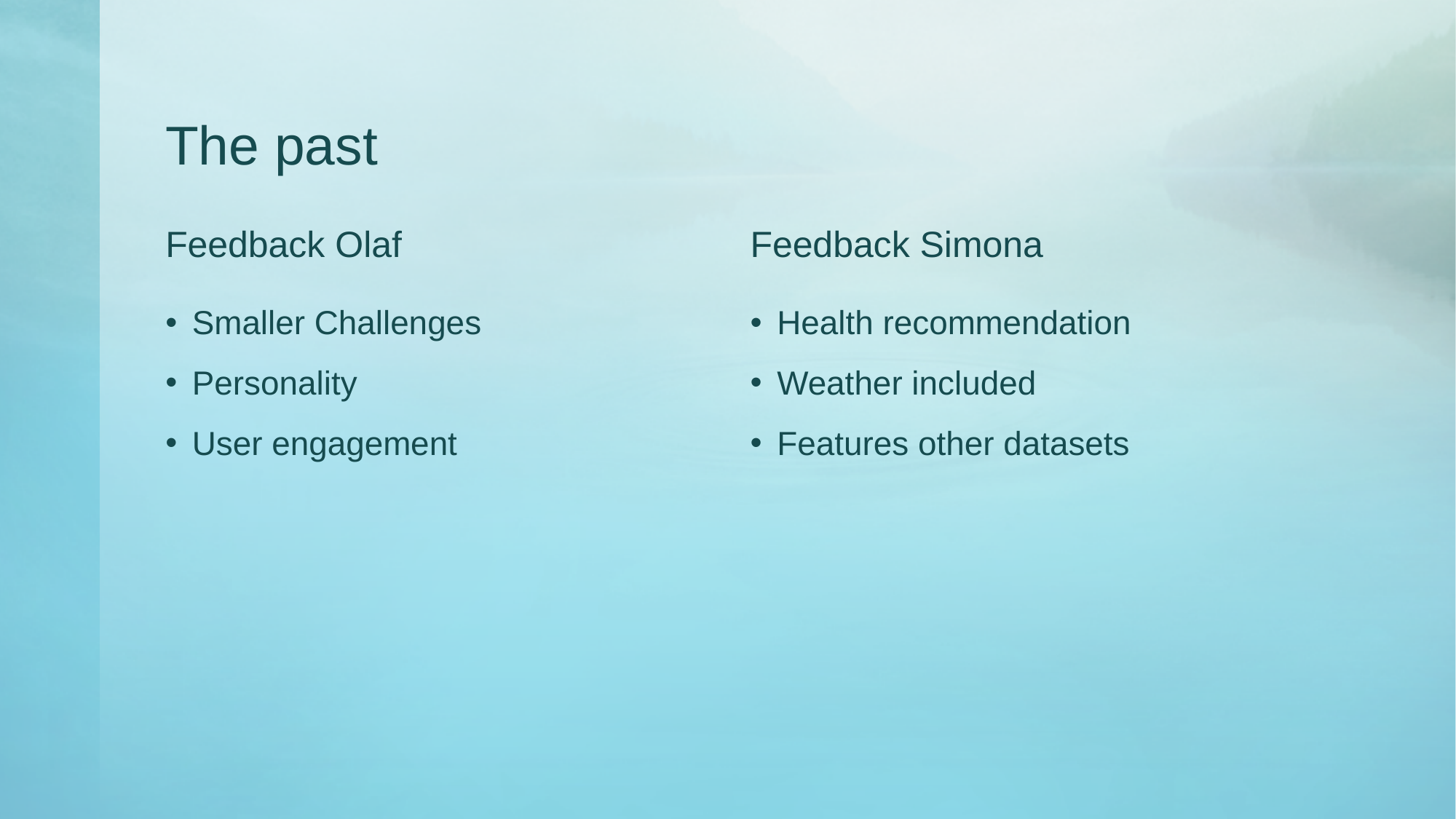

# The past
Feedback Olaf
Feedback Simona
Smaller Challenges
Personality
User engagement

Health recommendation
Weather included
Features other datasets